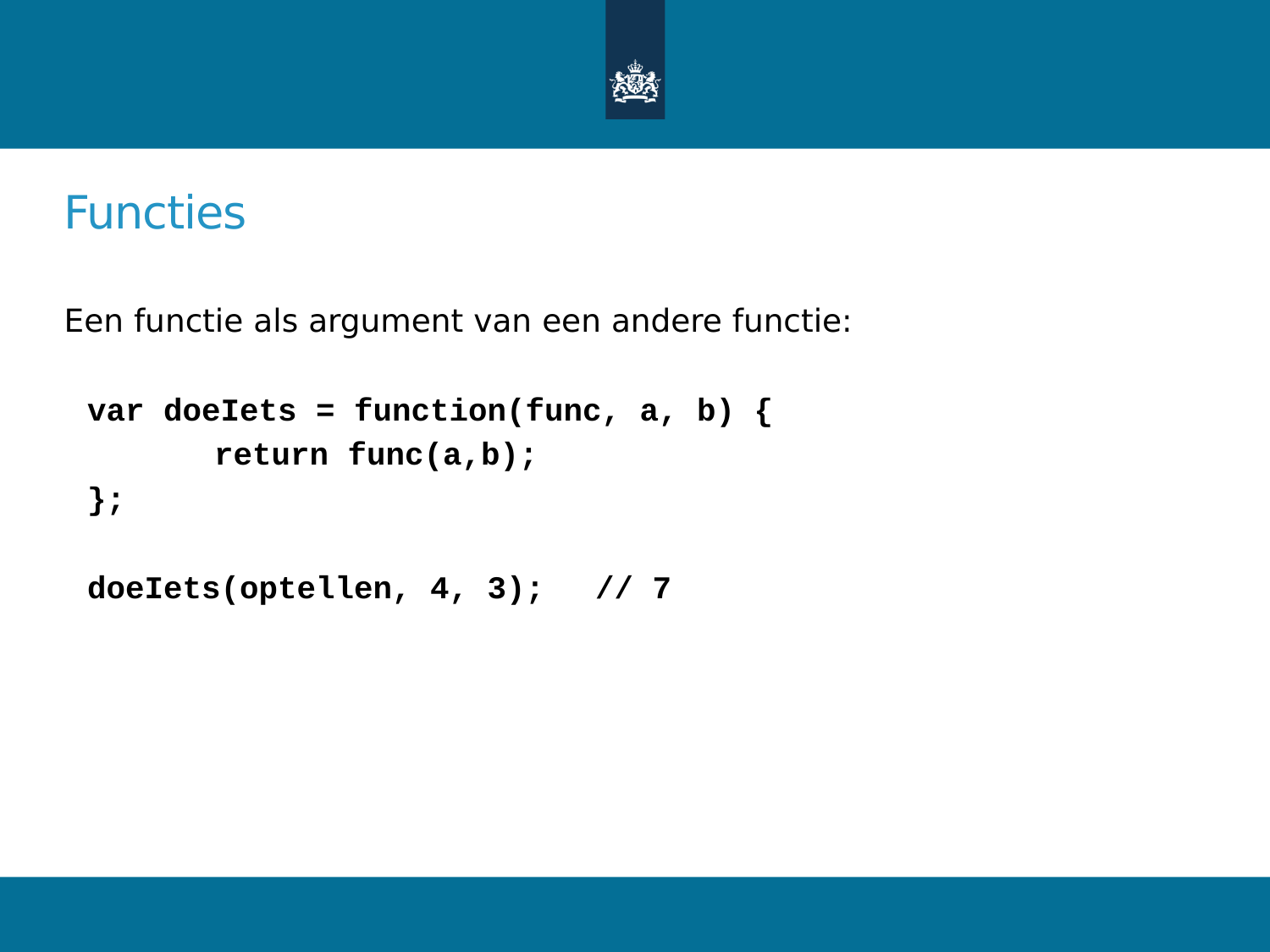

# Functies

Een functie als argument van een andere functie:

var doeIets = function(func, a, b) {
	return func(a,b);
};

doeIets(optellen, 4, 3);	// 7